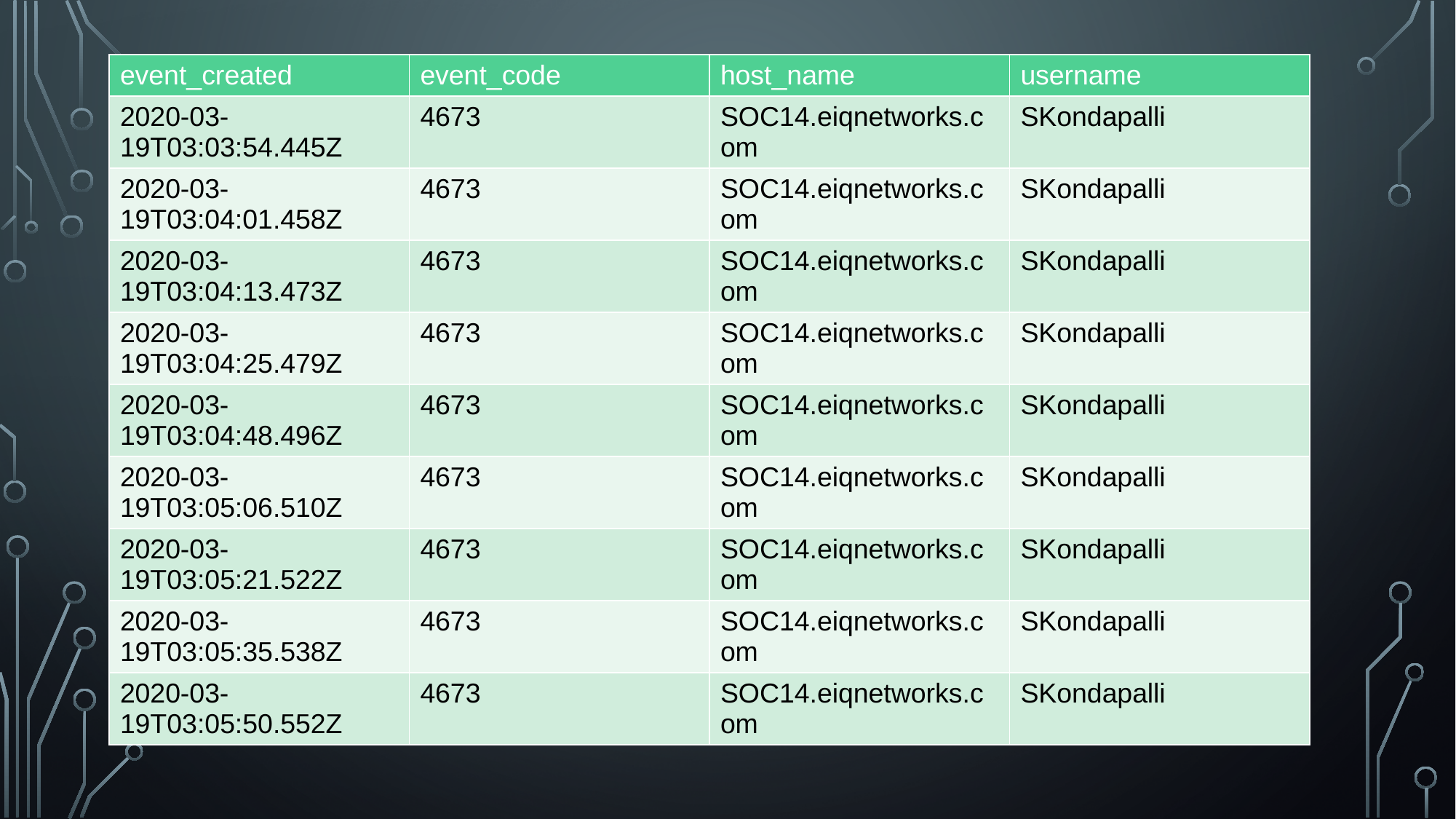

| event\_created | event\_code | host\_name | username |
| --- | --- | --- | --- |
| 2020-03-19T03:03:54.445Z | 4673 | SOC14.eiqnetworks.com | SKondapalli |
| 2020-03-19T03:04:01.458Z | 4673 | SOC14.eiqnetworks.com | SKondapalli |
| 2020-03-19T03:04:13.473Z | 4673 | SOC14.eiqnetworks.com | SKondapalli |
| 2020-03-19T03:04:25.479Z | 4673 | SOC14.eiqnetworks.com | SKondapalli |
| 2020-03-19T03:04:48.496Z | 4673 | SOC14.eiqnetworks.com | SKondapalli |
| 2020-03-19T03:05:06.510Z | 4673 | SOC14.eiqnetworks.com | SKondapalli |
| 2020-03-19T03:05:21.522Z | 4673 | SOC14.eiqnetworks.com | SKondapalli |
| 2020-03-19T03:05:35.538Z | 4673 | SOC14.eiqnetworks.com | SKondapalli |
| 2020-03-19T03:05:50.552Z | 4673 | SOC14.eiqnetworks.com | SKondapalli |